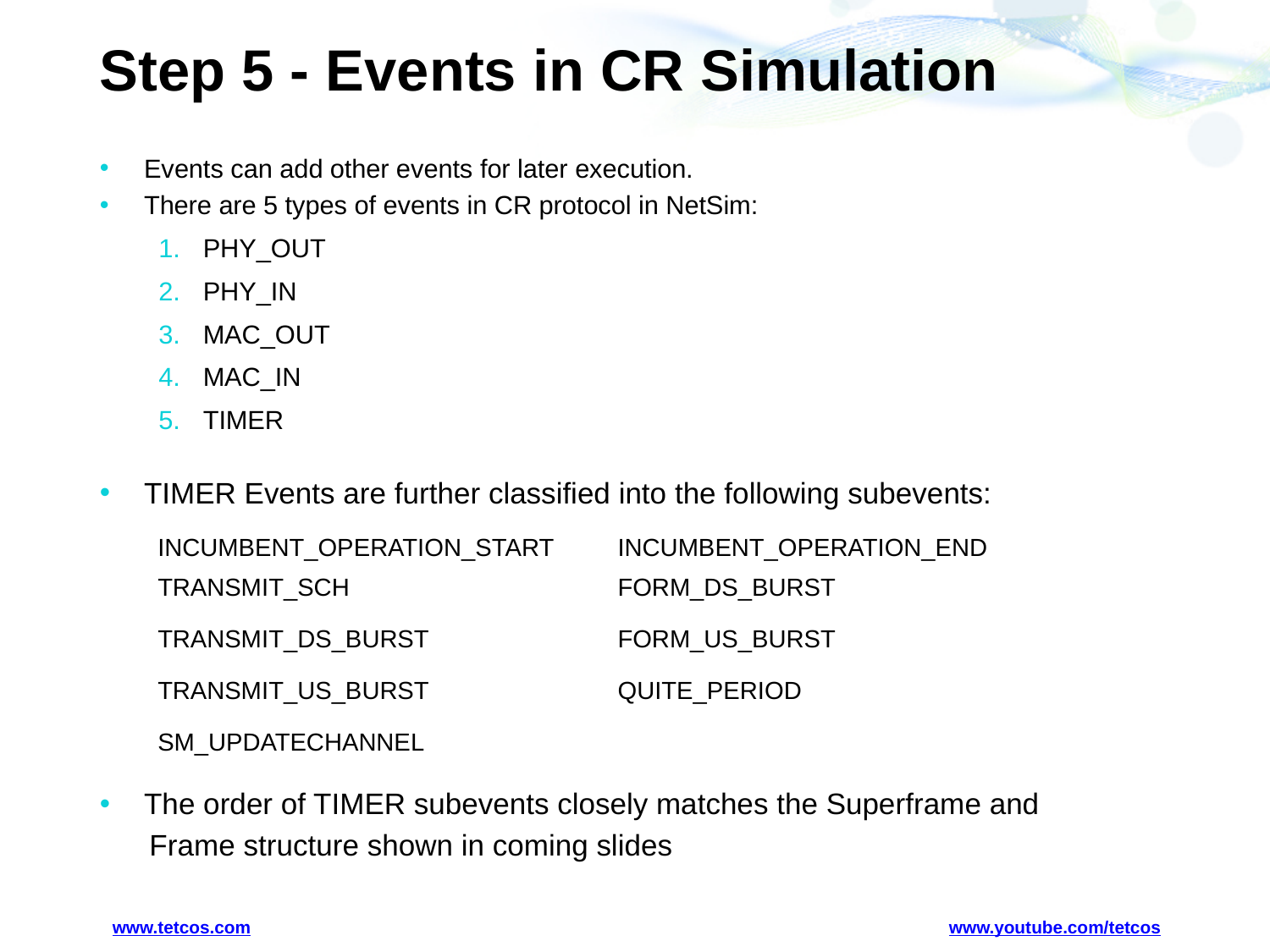

# Step 5 - Events in CR Simulation
Events can add other events for later execution.
There are 5 types of events in CR protocol in NetSim:
PHY_OUT
PHY_IN
MAC_OUT
MAC_IN
TIMER

TIMER Events are further classified into the following subevents:

The order of TIMER subevents closely matches the Superframe and
      Frame structure shown in coming slides
| INCUMBENT\_OPERATION\_START | INCUMBENT\_OPERATION\_END |
| --- | --- |
| TRANSMIT\_SCH | FORM\_DS\_BURST |
| TRANSMIT\_DS\_BURST | FORM\_US\_BURST |
| TRANSMIT\_US\_BURST | QUITE\_PERIOD |
| SM\_UPDATECHANNEL |  |